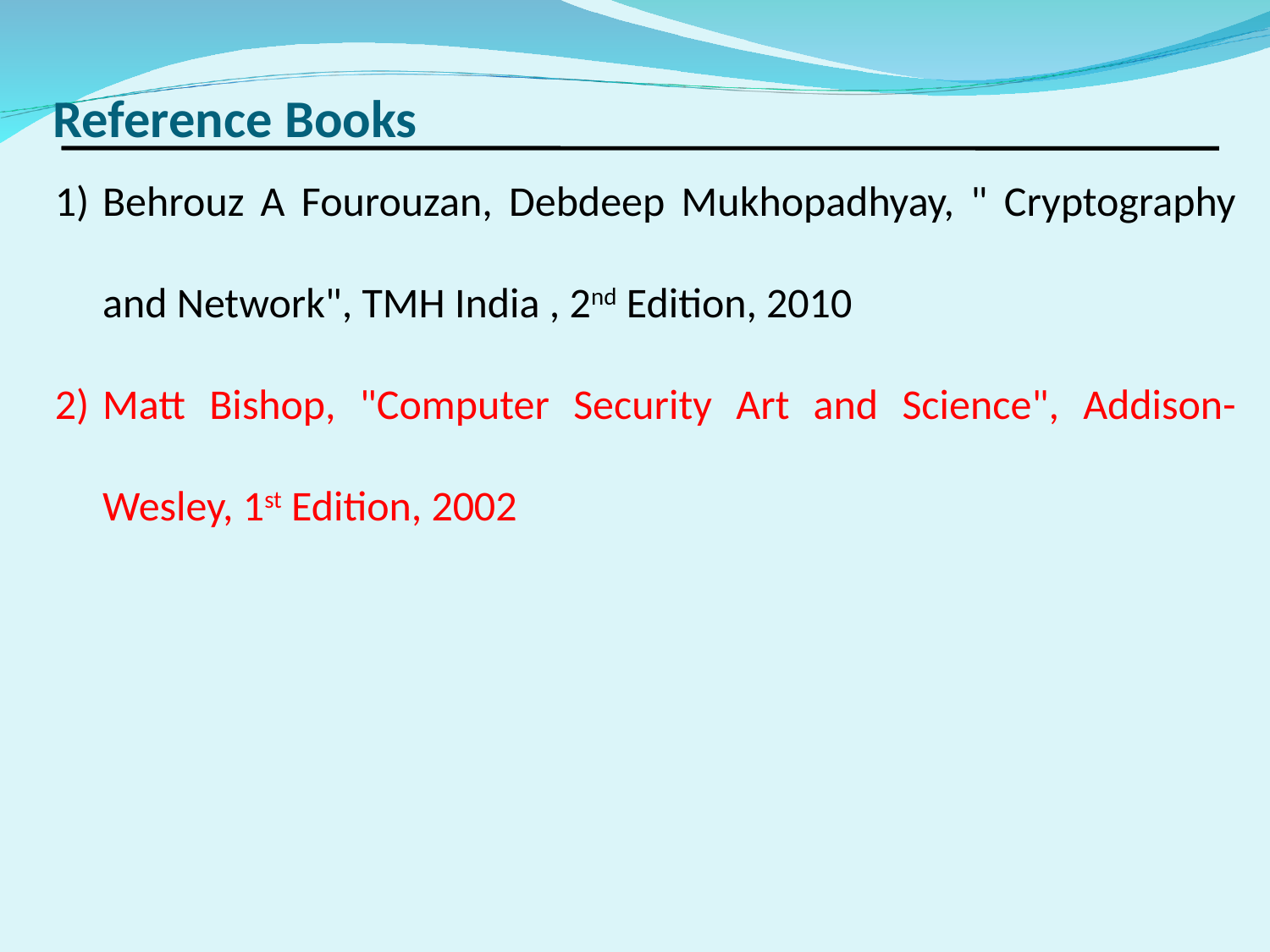

Reference Books
Behrouz A Fourouzan, Debdeep Mukhopadhyay, " Cryptography and Network", TMH India , 2nd Edition, 2010
Matt Bishop, "Computer Security Art and Science", Addison- Wesley, 1st Edition, 2002